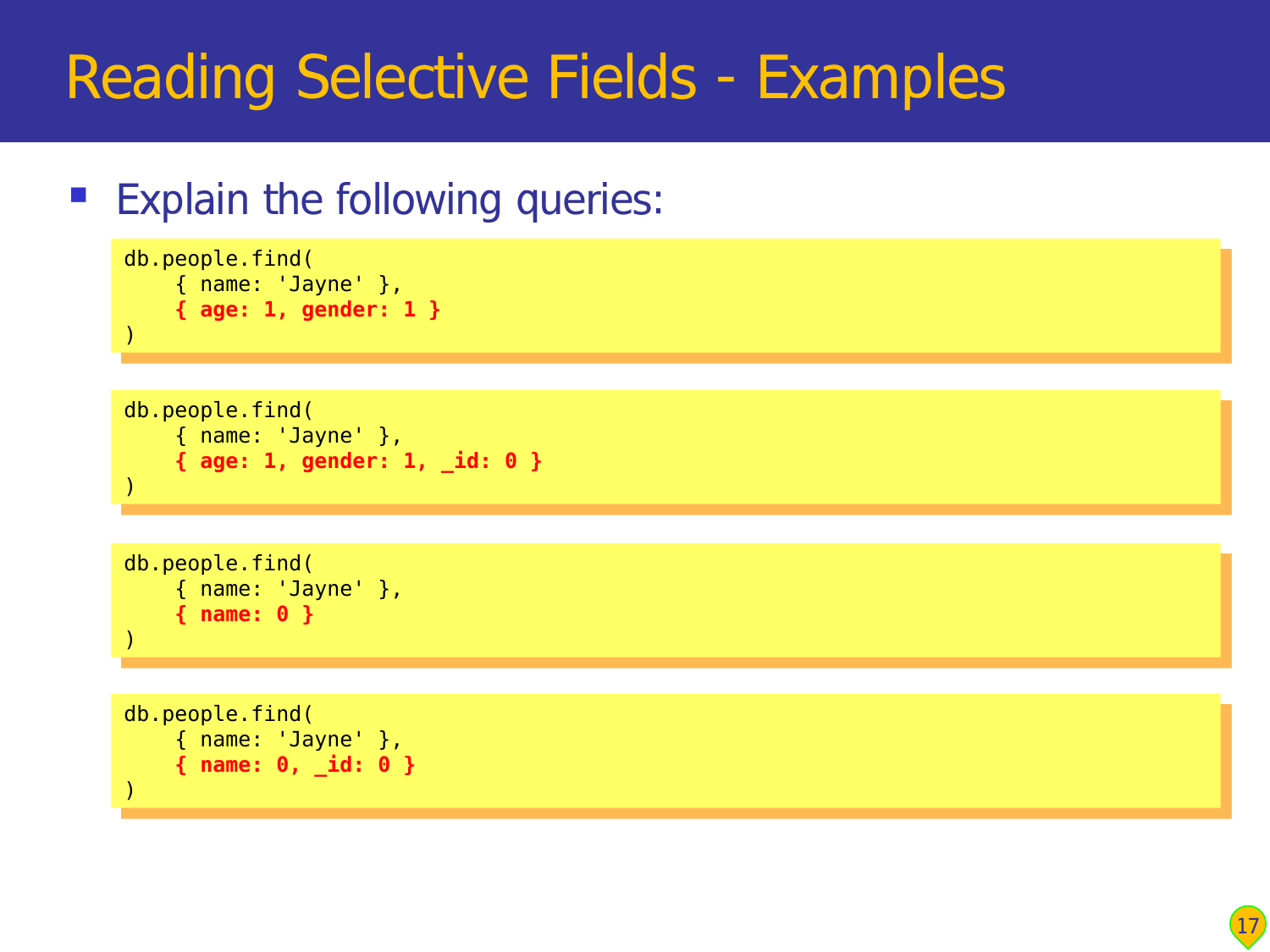

# Reading Selective Fields - Examples
Explain the following queries:
db.people.find(
    { name: 'Jayne' },
    { age: 1, gender: 1 }
)
db.people.find(
    { name: 'Jayne' },
    { age: 1, gender: 1, _id: 0 }
)
db.people.find(
    { name: 'Jayne' },
    { name: 0 }
)
db.people.find(
    { name: 'Jayne' },
    { name: 0, _id: 0 }
)
17